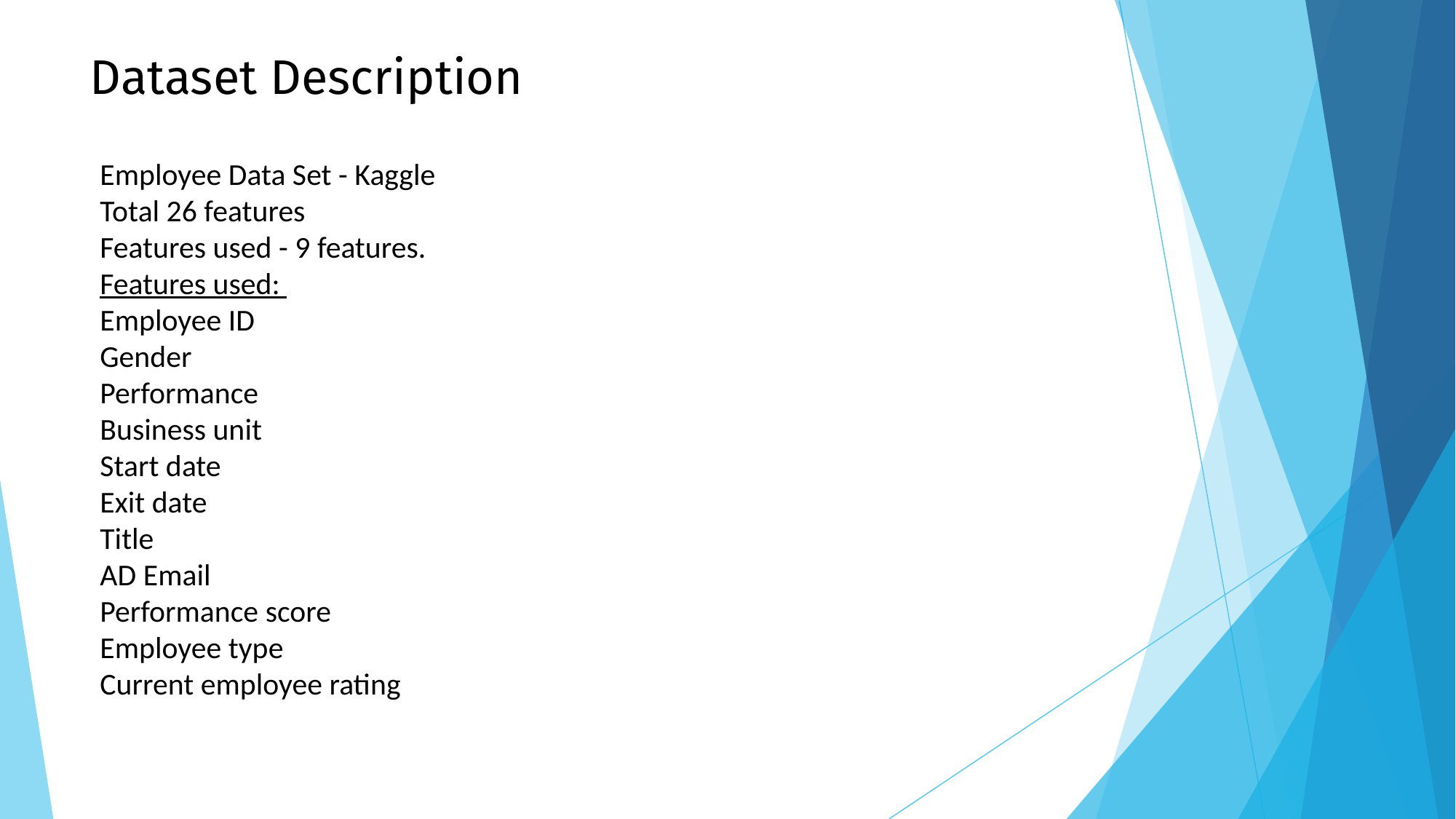

# Dataset Description
Employee Data Set - Kaggle
Total 26 features
Features used - 9 features.
Features used:
Employee ID
Gender
Performance
Business unit
Start date
Exit date
Title
AD Email
Performance score
Employee type
Current employee rating